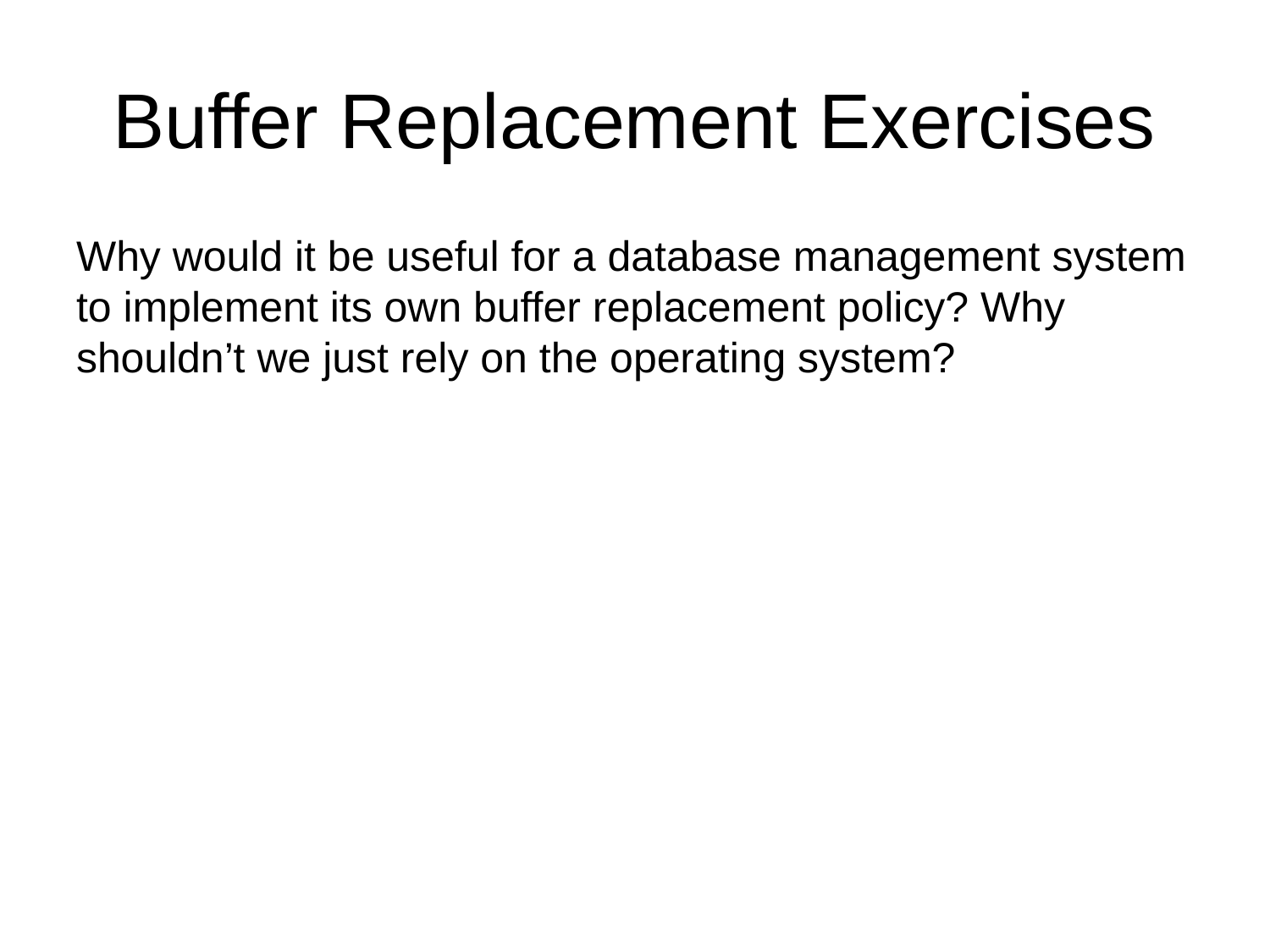

# Buffer Replacement Exercises
Why would it be useful for a database management system to implement its own buffer replacement policy? Why shouldn’t we just rely on the operating system?